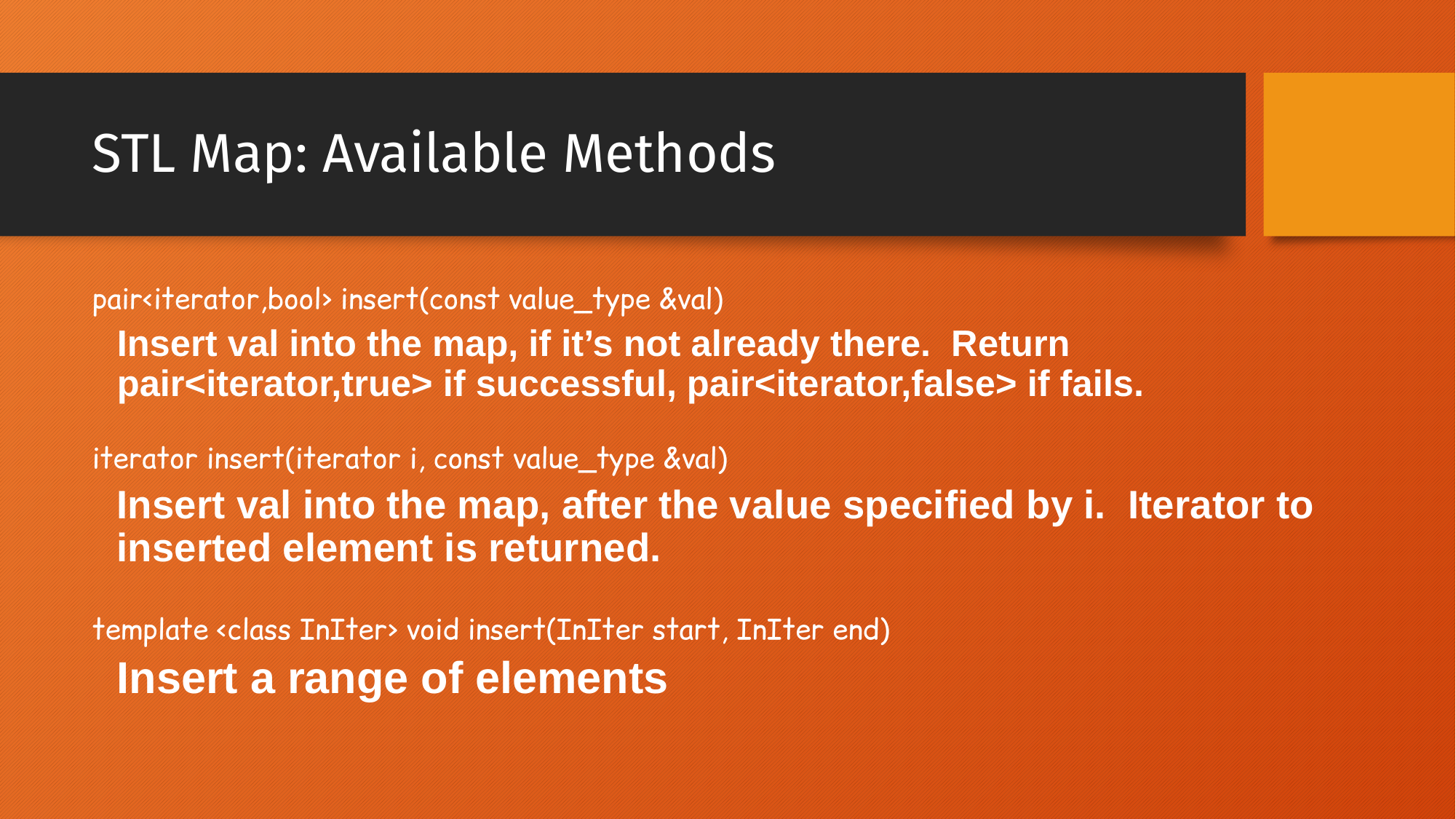

# STL Map: Available Methods
pair<iterator,bool> insert(const value_type &val)
	Insert val into the map, if it’s not already there.  Return pair<iterator,true> if successful, pair<iterator,false> if fails.

iterator insert(iterator i, const value_type &val)
	Insert val into the map, after the value specified by i.  Iterator to inserted element is returned.

template <class InIter> void insert(InIter start, InIter end)
	Insert a range of elements